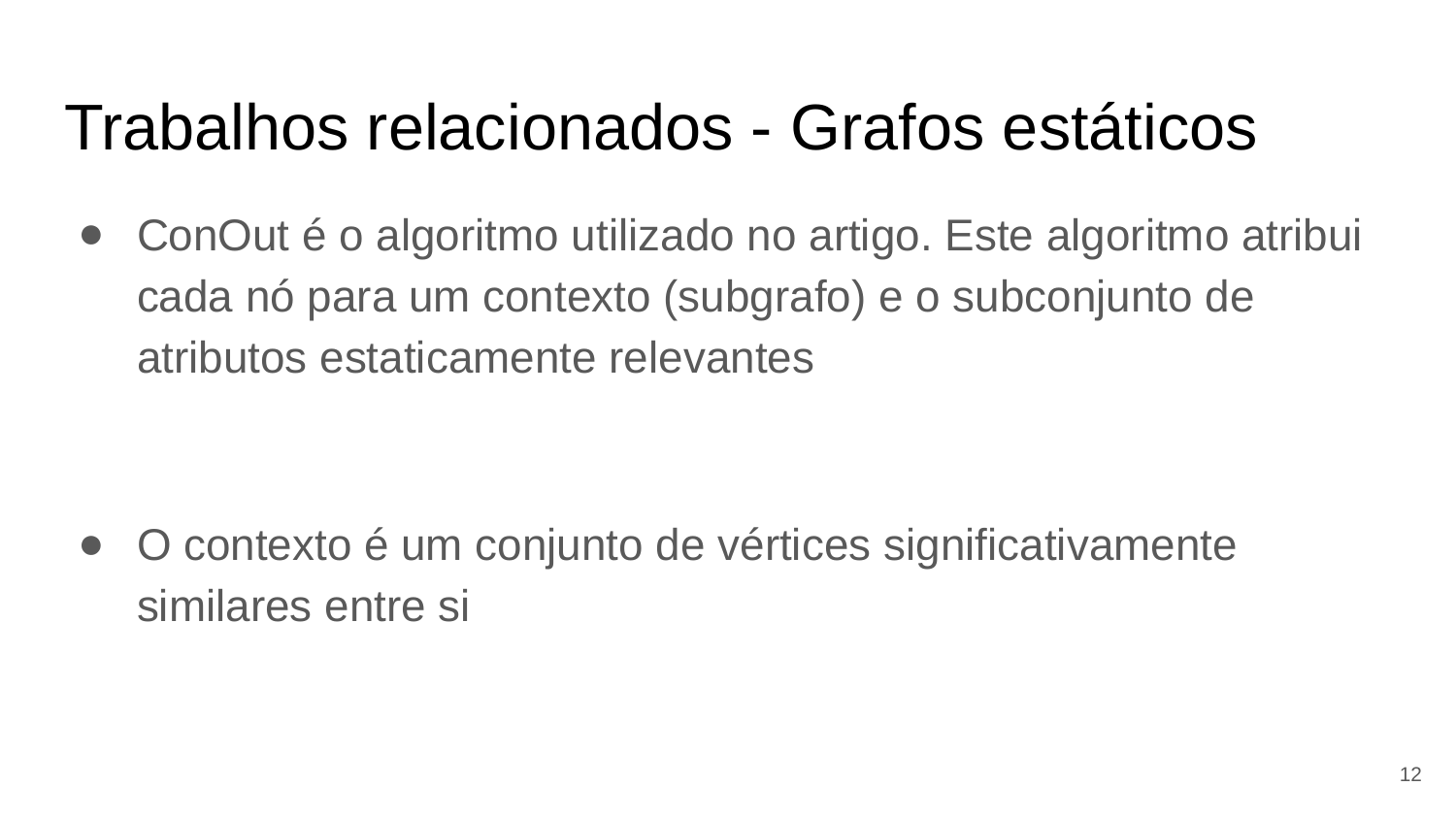

# Trabalhos relacionados - Grafos estáticos
ConOut é o algoritmo utilizado no artigo. Este algoritmo atribui cada nó para um contexto (subgrafo) e o subconjunto de atributos estaticamente relevantes

O contexto é um conjunto de vértices significativamente similares entre si
12